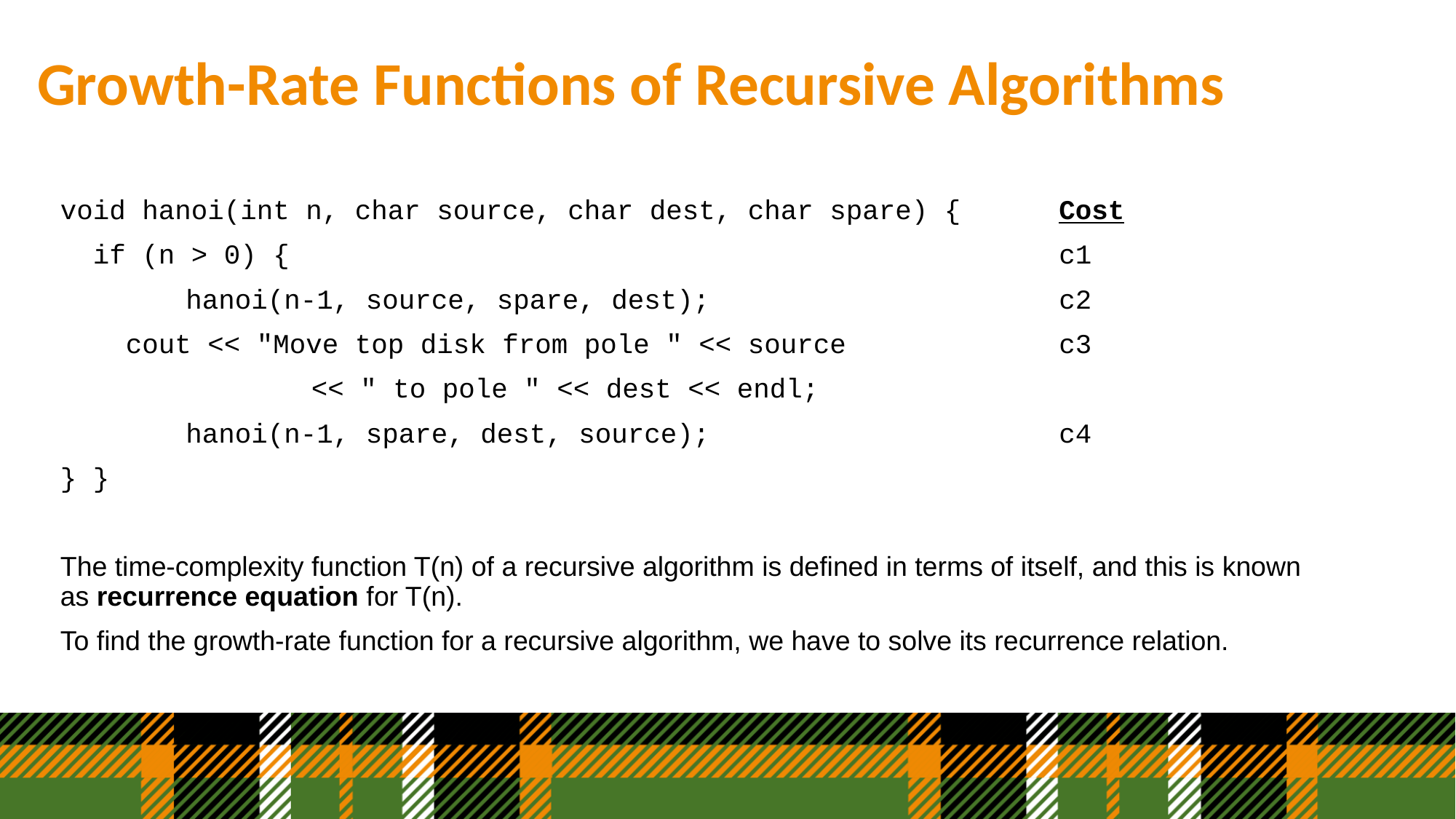

# Growth-Rate Functions of Recursive Algorithms
void hanoi(int n, char source, char dest, char spare) {      Cost
  if (n > 0) { 							 c1
	 hanoi(n-1, source, spare, dest); 			 c2
    cout << "Move top disk from pole " << source 		 c3
		  << " to pole " << dest << endl;
	 hanoi(n-1, spare, dest, source); 	   		 c4
} }

The time-complexity function T(n) of a recursive algorithm is defined in terms of itself, and this is known as recurrence equation for T(n).
To find the growth-rate function for a recursive algorithm, we have to solve its recurrence relation.